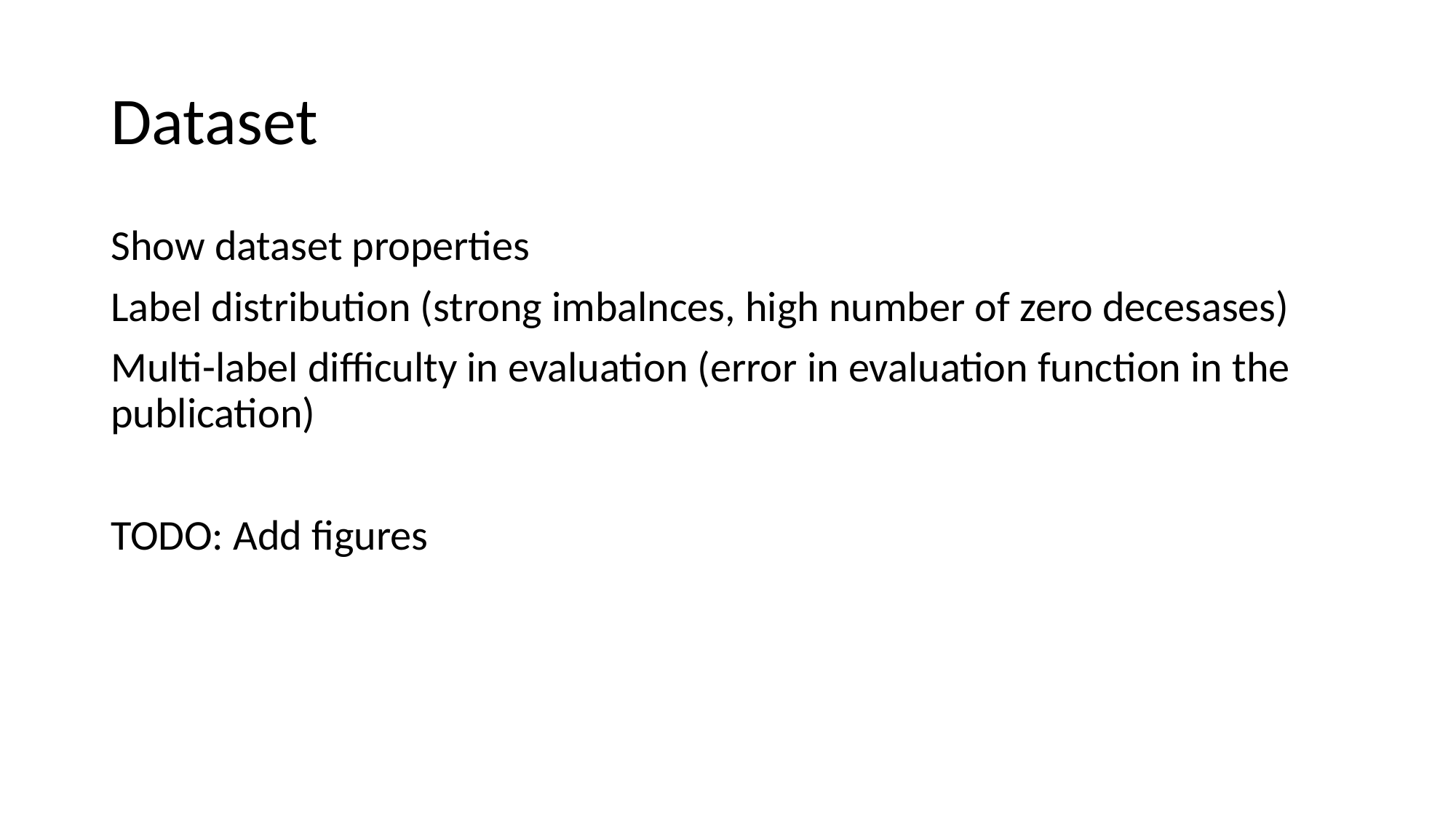

# Dataset
Show dataset properties
Label distribution (strong imbalnces, high number of zero decesases)
Multi-label difficulty in evaluation (error in evaluation function in the publication)

TODO: Add figures